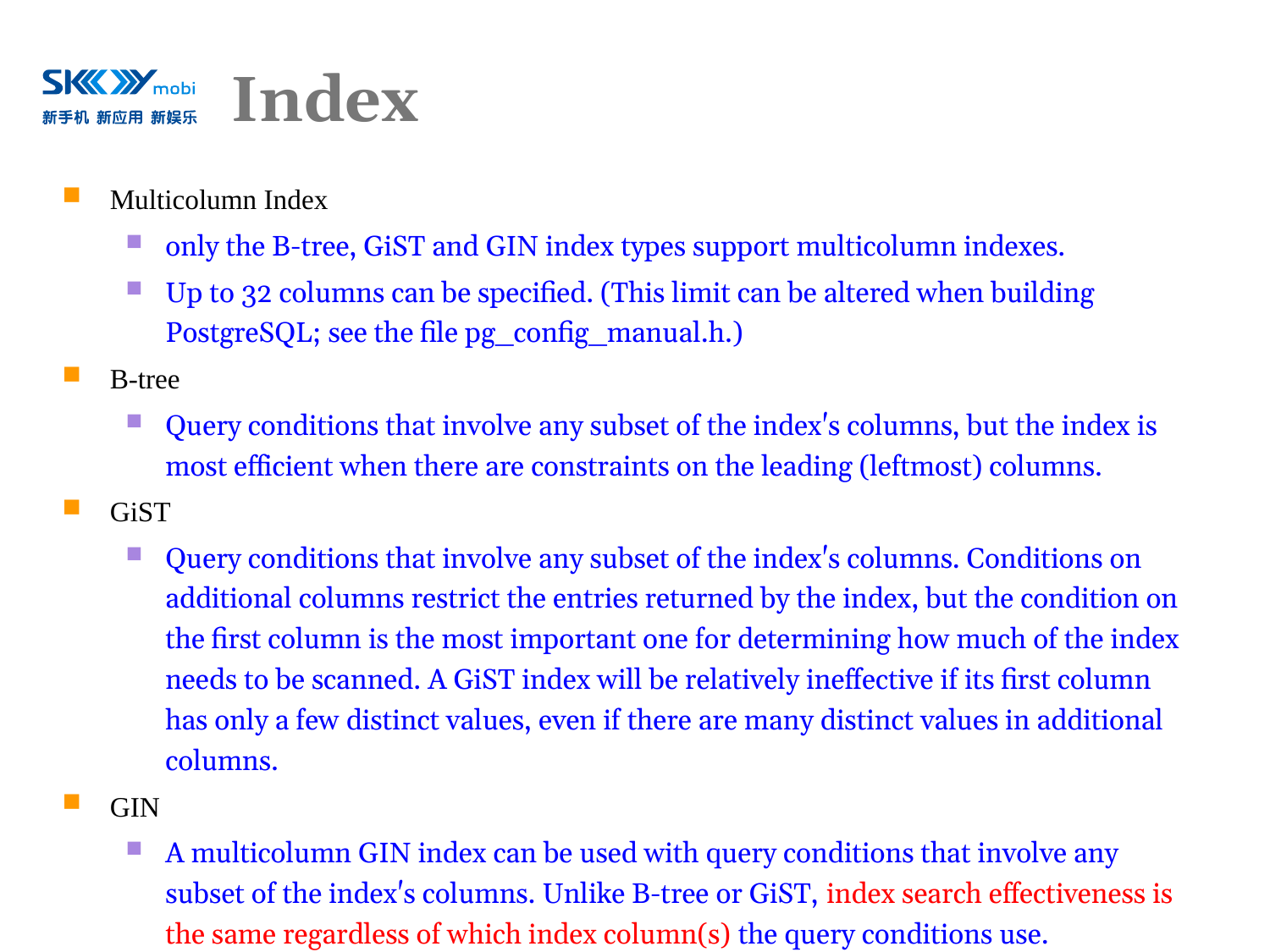

# Index
Multicolumn Index
only the B-tree, GiST and GIN index types support multicolumn indexes.
Up to 32 columns can be specified. (This limit can be altered when building PostgreSQL; see the file pg_config_manual.h.)
B-tree
Query conditions that involve any subset of the index's columns, but the index is most efficient when there are constraints on the leading (leftmost) columns.
GiST
Query conditions that involve any subset of the index's columns. Conditions on additional columns restrict the entries returned by the index, but the condition on the first column is the most important one for determining how much of the index needs to be scanned. A GiST index will be relatively ineffective if its first column has only a few distinct values, even if there are many distinct values in additional columns.
GIN
A multicolumn GIN index can be used with query conditions that involve any subset of the index's columns. Unlike B-tree or GiST, index search effectiveness is the same regardless of which index column(s) the query conditions use.